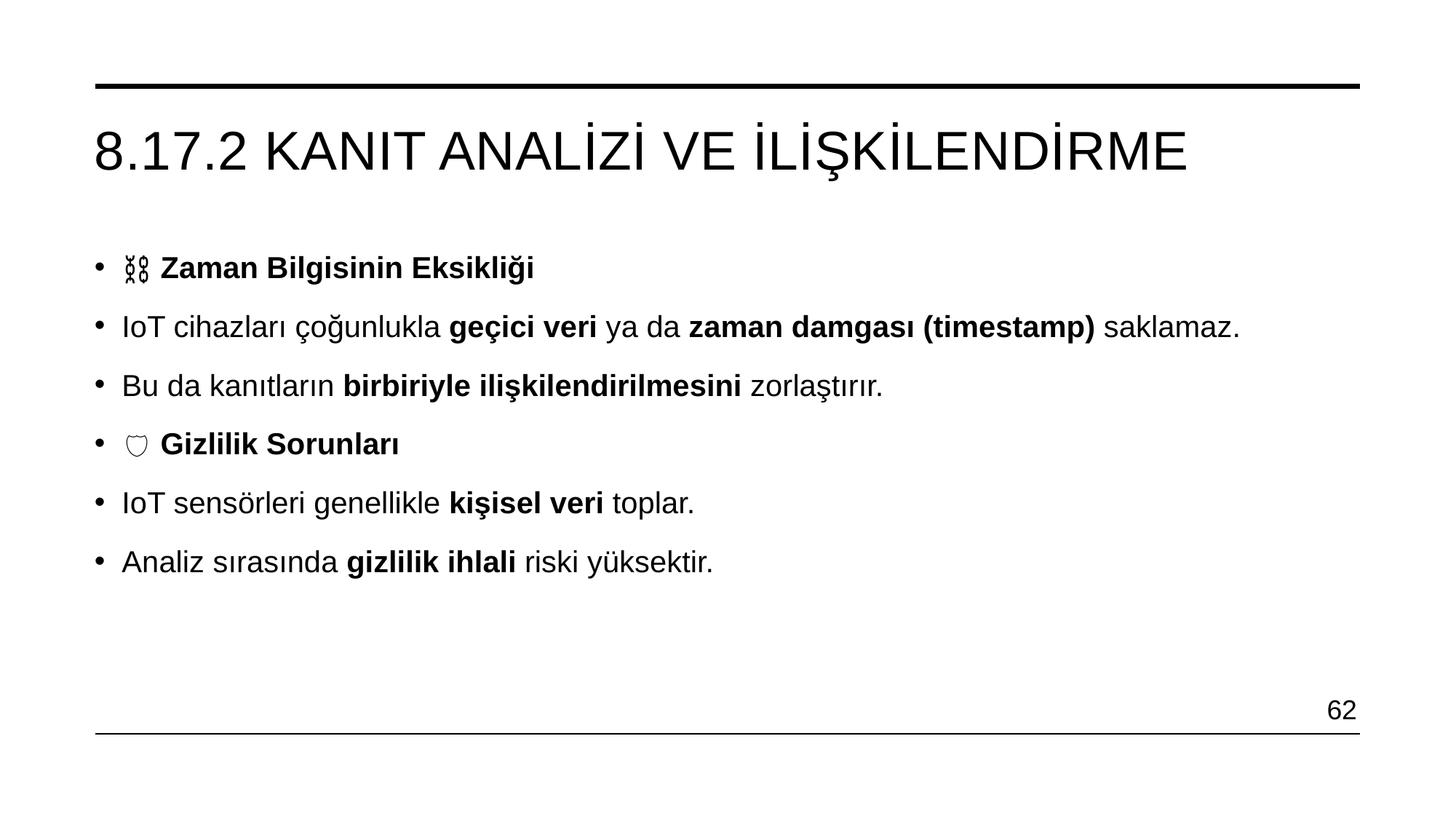

# 8.17.2 Kanıt Analizi ve İlişkilendirme
⛓️ Zaman Bilgisinin Eksikliği
IoT cihazları çoğunlukla geçici veri ya da zaman damgası (timestamp) saklamaz.
Bu da kanıtların birbiriyle ilişkilendirilmesini zorlaştırır.
🛡️ Gizlilik Sorunları
IoT sensörleri genellikle kişisel veri toplar.
Analiz sırasında gizlilik ihlali riski yüksektir.
62